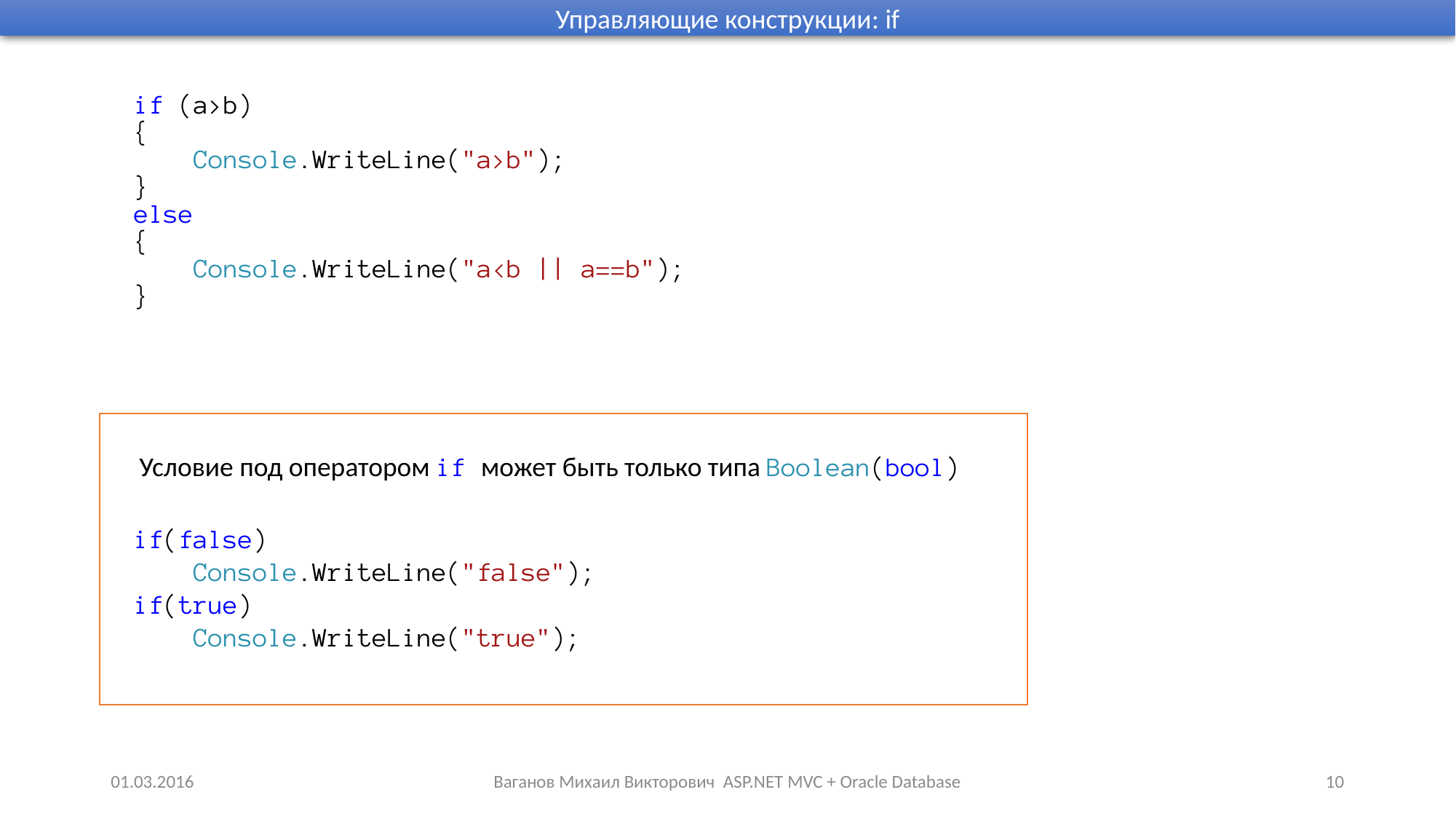

Управляющие конструкции: if
| if (a>b) { Console.WriteLine("a>b"); } else { Console.WriteLine("a<b || a==b"); } |
| --- |

Условие под оператором if может быть только типа Boolean(bool)
if(false)
    Console.WriteLine("false");
if(true)
    Console.WriteLine("true");
01.03.2016
Ваганов Михаил Викторович  ASP.NET MVC + Oracle Database
10